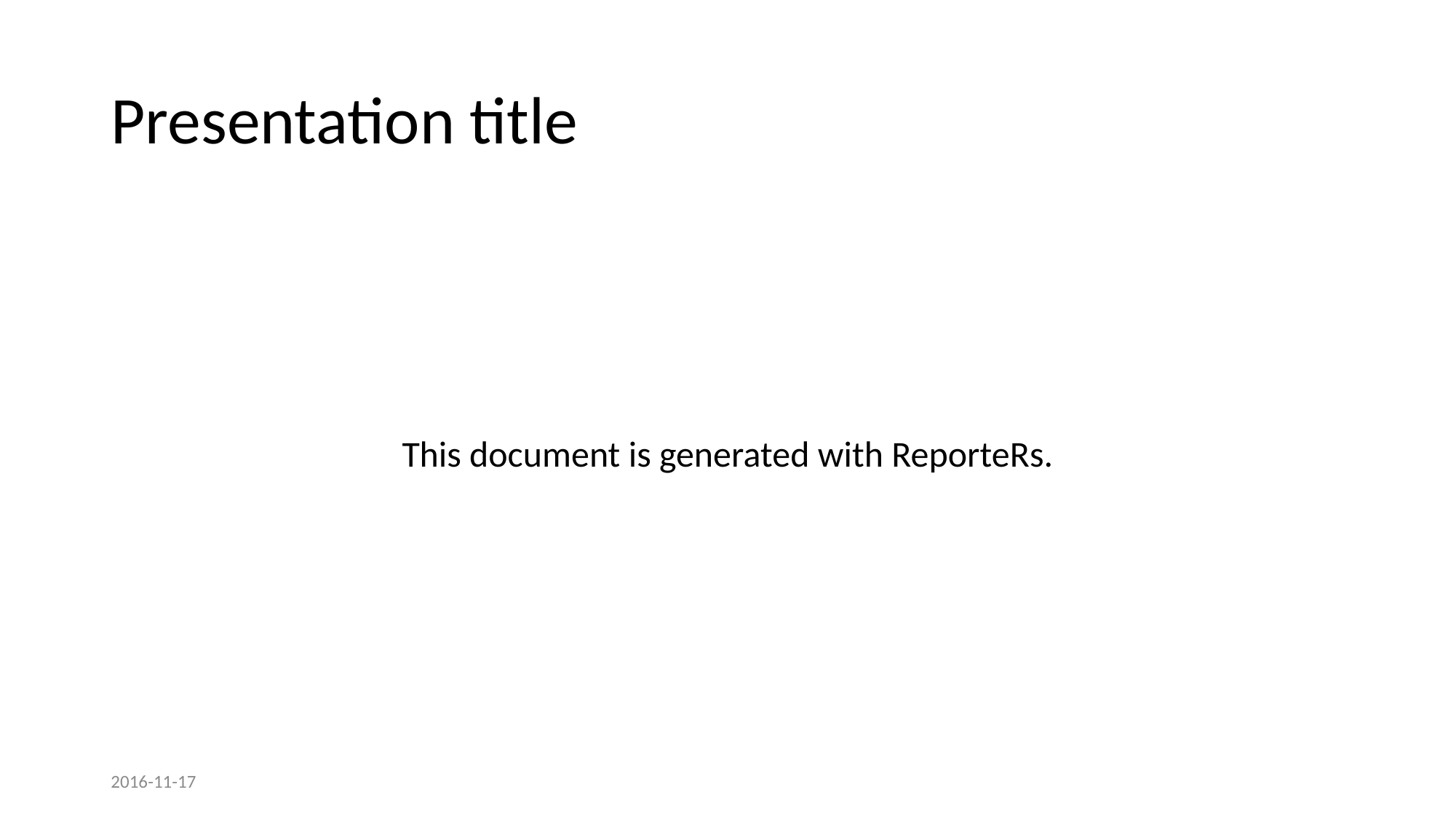

# Presentation title
This document is generated with ReporteRs.
2016-11-17